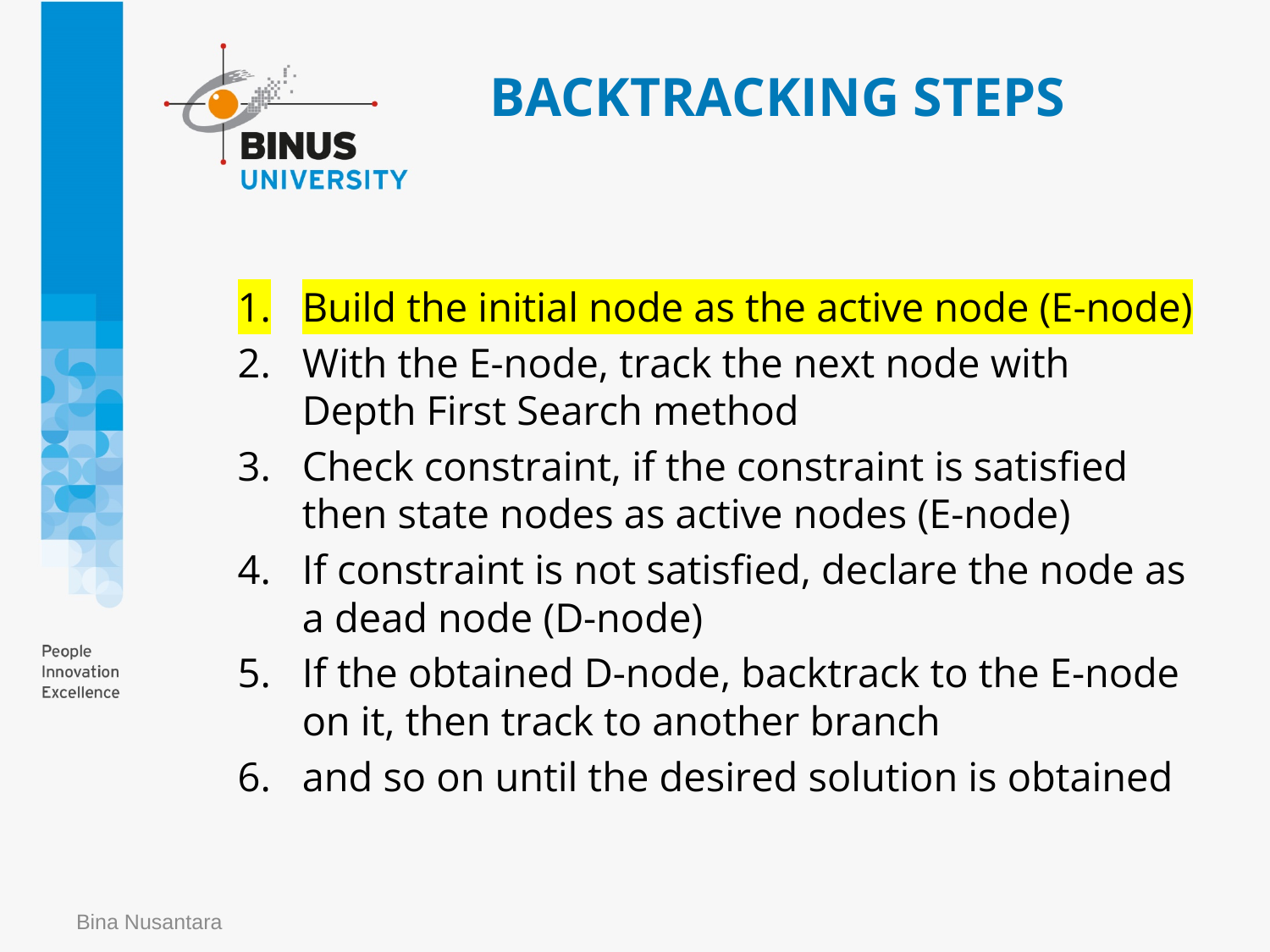

# BACKTRACKING STEPS
Build the initial node as the active node (E-node)
With the E-node, track the next node with Depth First Search method
Check constraint, if the constraint is satisfied then state nodes as active nodes (E-node)
If constraint is not satisfied, declare the node as a dead node (D-node)
If the obtained D-node, backtrack to the E-node on it, then track to another branch
and so on until the desired solution is obtained
Bina Nusantara